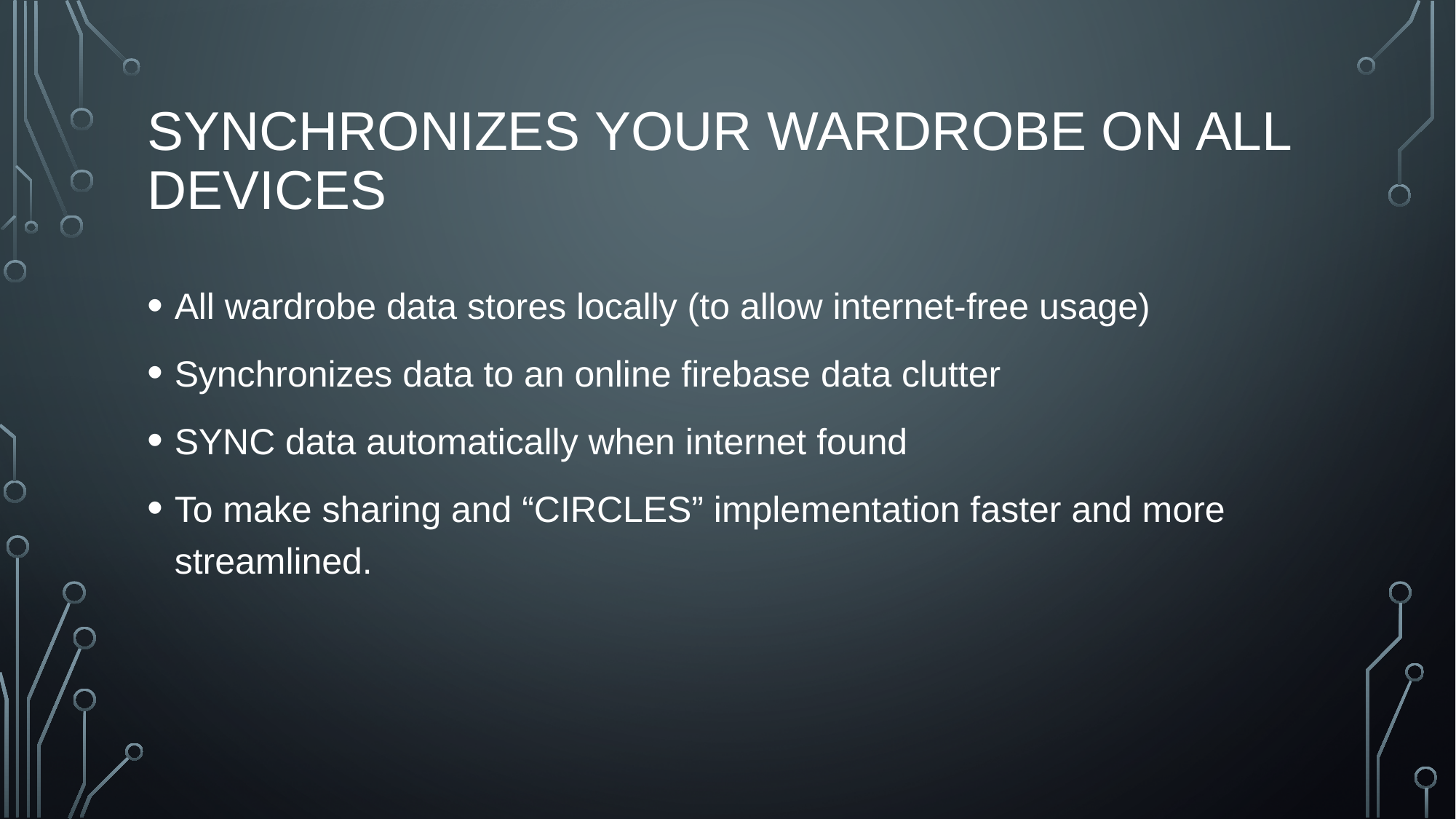

# SYNCHRONIZES YOUR WARDROBE ON ALL DEVICES
All wardrobe data stores locally (to allow internet-free usage)
Synchronizes data to an online firebase data clutter
SYNC data automatically when internet found
To make sharing and “CIRCLES” implementation faster and more streamlined.